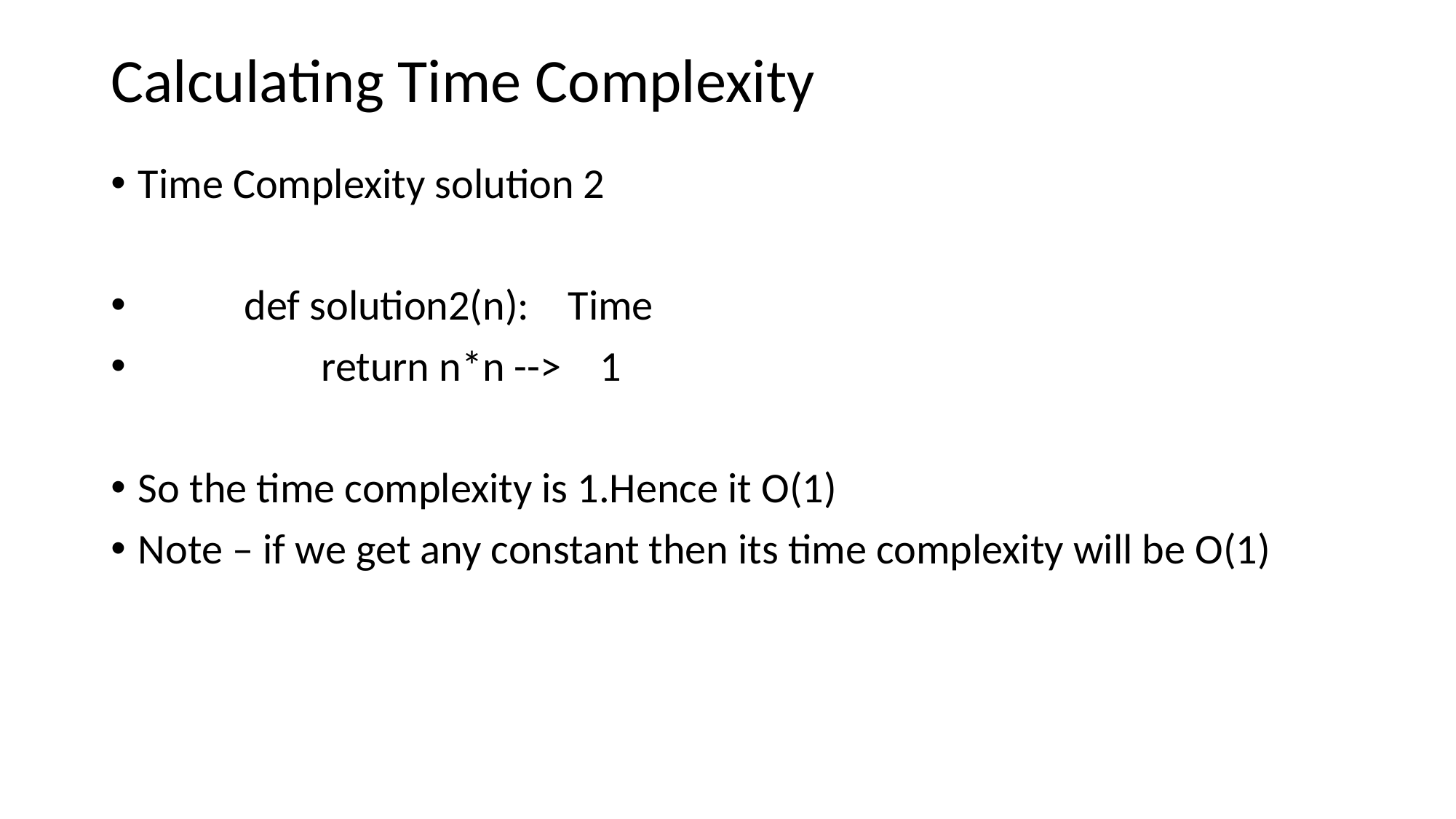

# Calculating Time Complexity
Time Complexity solution 2

           def solution2(n):    Time
                   return n*n -->    1

So the time complexity is 1.Hence it O(1)
Note – if we get any constant then its time complexity will be O(1)